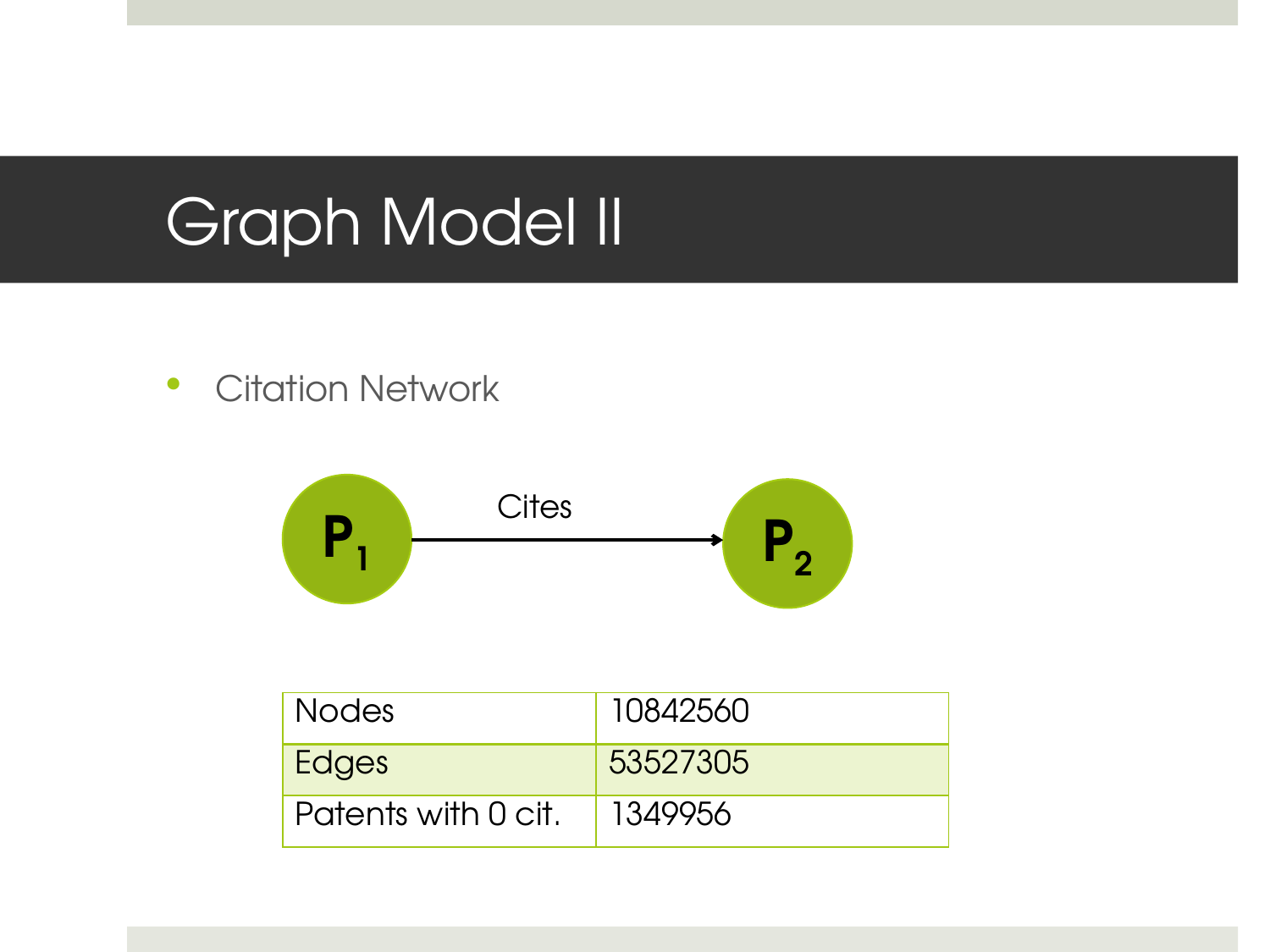

# Graph Model II
Citation Network
P1
P2
Cites
| Nodes | 10842560 |
| --- | --- |
| Edges | 53527305 |
| Patents with 0 cit. | 1349956 |